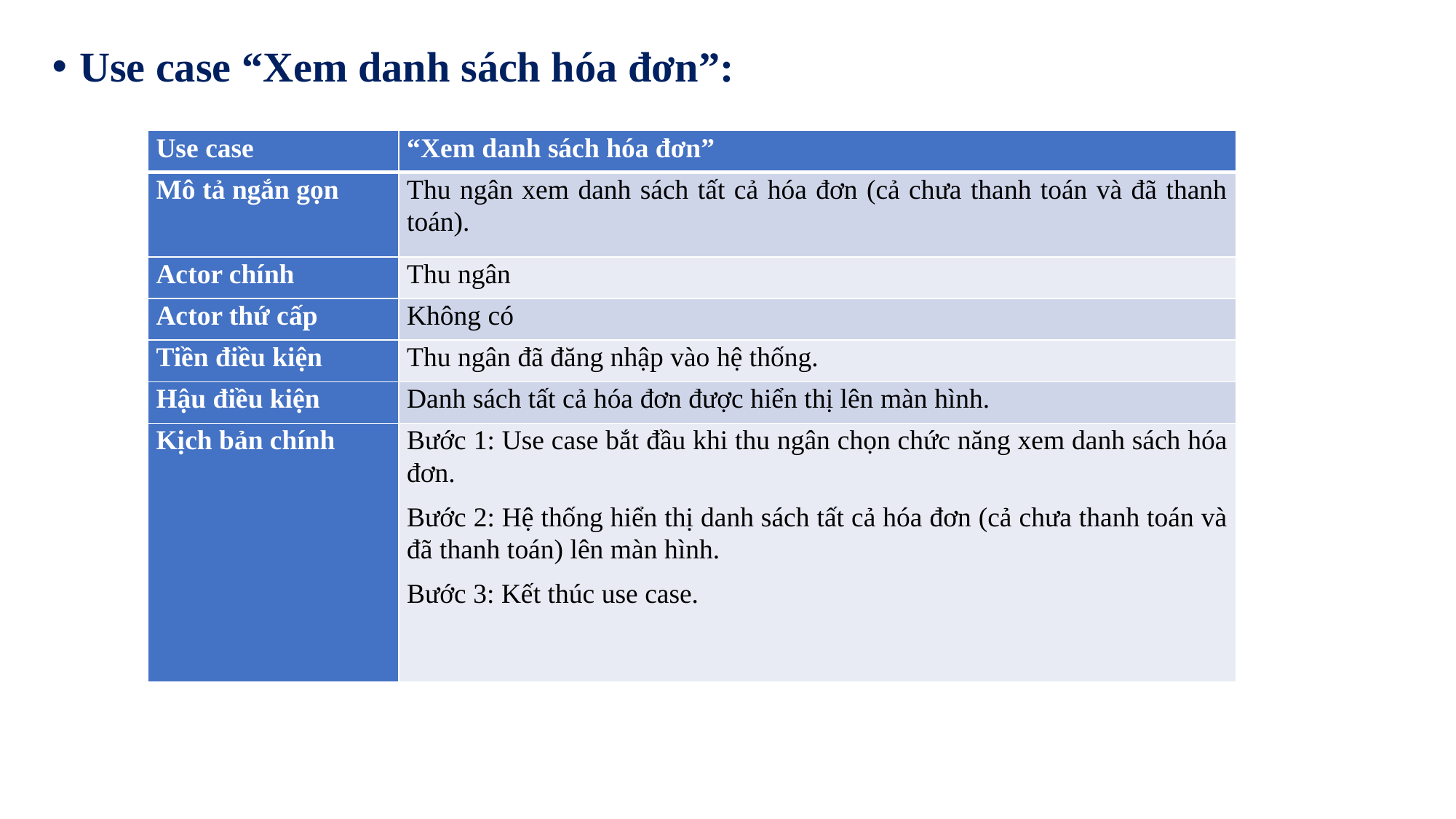

Use case “Xem danh sách hóa đơn”:
| Use case | “Xem danh sách hóa đơn” |
| --- | --- |
| Mô tả ngắn gọn | Thu ngân xem danh sách tất cả hóa đơn (cả chưa thanh toán và đã thanh toán). |
| Actor chính | Thu ngân |
| Actor thứ cấp | Không có |
| Tiền điều kiện | Thu ngân đã đăng nhập vào hệ thống. |
| Hậu điều kiện | Danh sách tất cả hóa đơn được hiển thị lên màn hình. |
| Kịch bản chính | Bước 1: Use case bắt đầu khi thu ngân chọn chức năng xem danh sách hóa đơn. Bước 2: Hệ thống hiển thị danh sách tất cả hóa đơn (cả chưa thanh toán và đã thanh toán) lên màn hình. Bước 3: Kết thúc use case. |